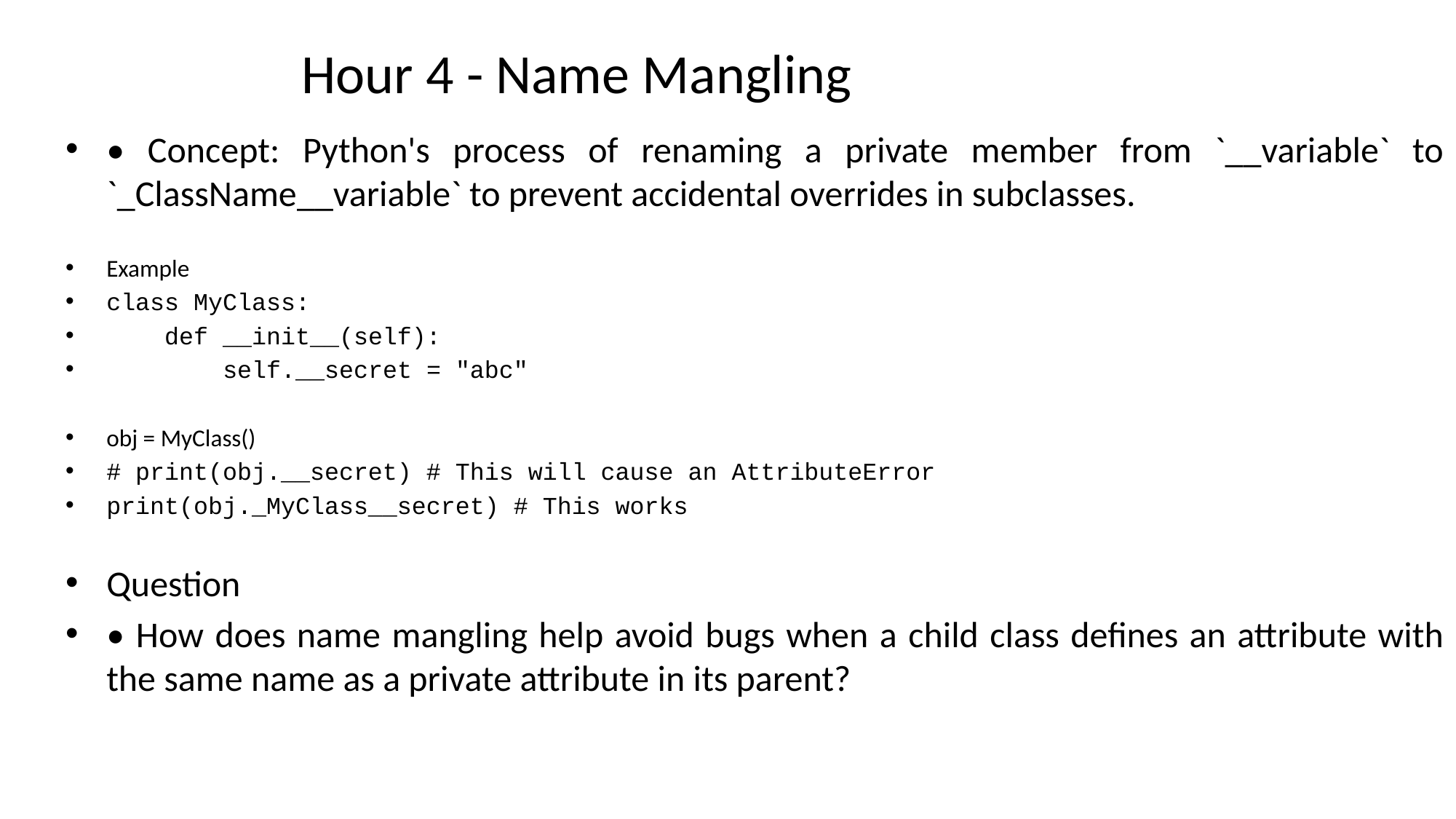

# Hour 4 - Name Mangling
• Concept: Python's process of renaming a private member from `__variable` to `_ClassName__variable` to prevent accidental overrides in subclasses.

Example
class MyClass:
    def __init__(self):
        self.__secret = "abc"

obj = MyClass()
# print(obj.__secret) # This will cause an AttributeError
print(obj._MyClass__secret) # This works

Question
• How does name mangling help avoid bugs when a child class defines an attribute with the same name as a private attribute in its parent?